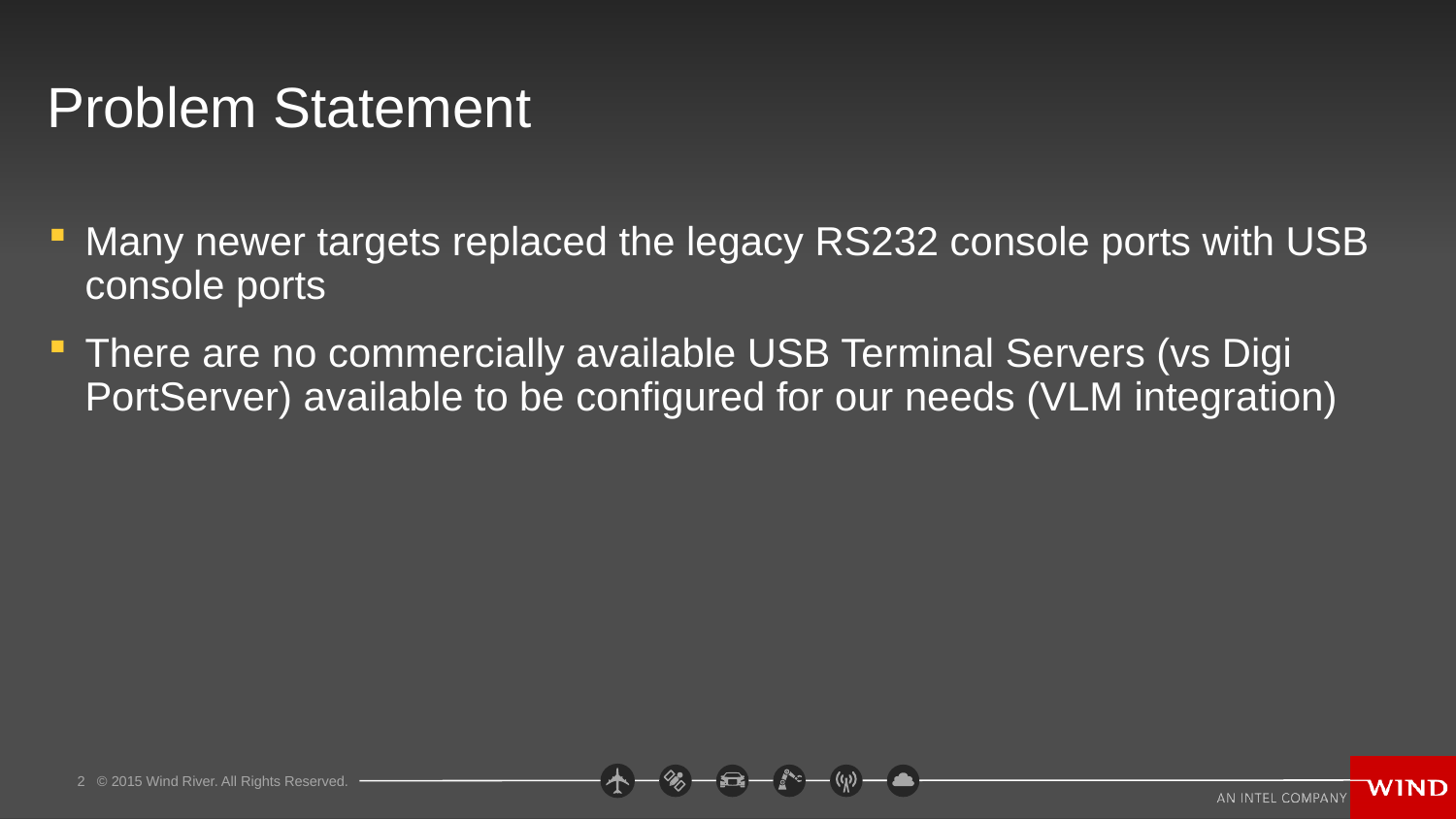

# Problem Statement
Many newer targets replaced the legacy RS232 console ports with USB console ports
There are no commercially available USB Terminal Servers (vs Digi PortServer) available to be configured for our needs (VLM integration)